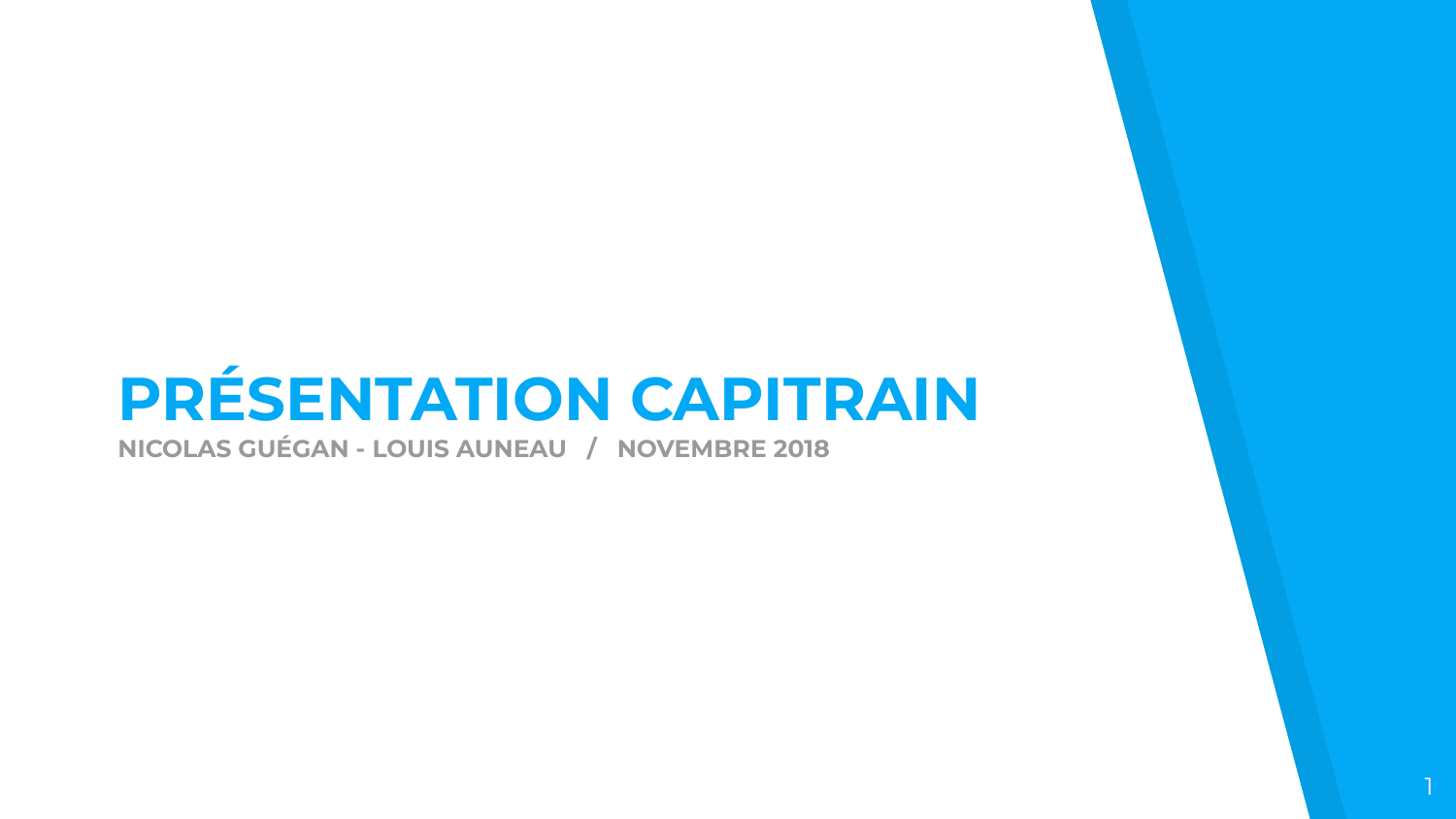

PRÉSENTATION CAPITRAIN
NICOLAS GUÉGAN - LOUIS AUNEAU   /   NOVEMBRE 2018
1